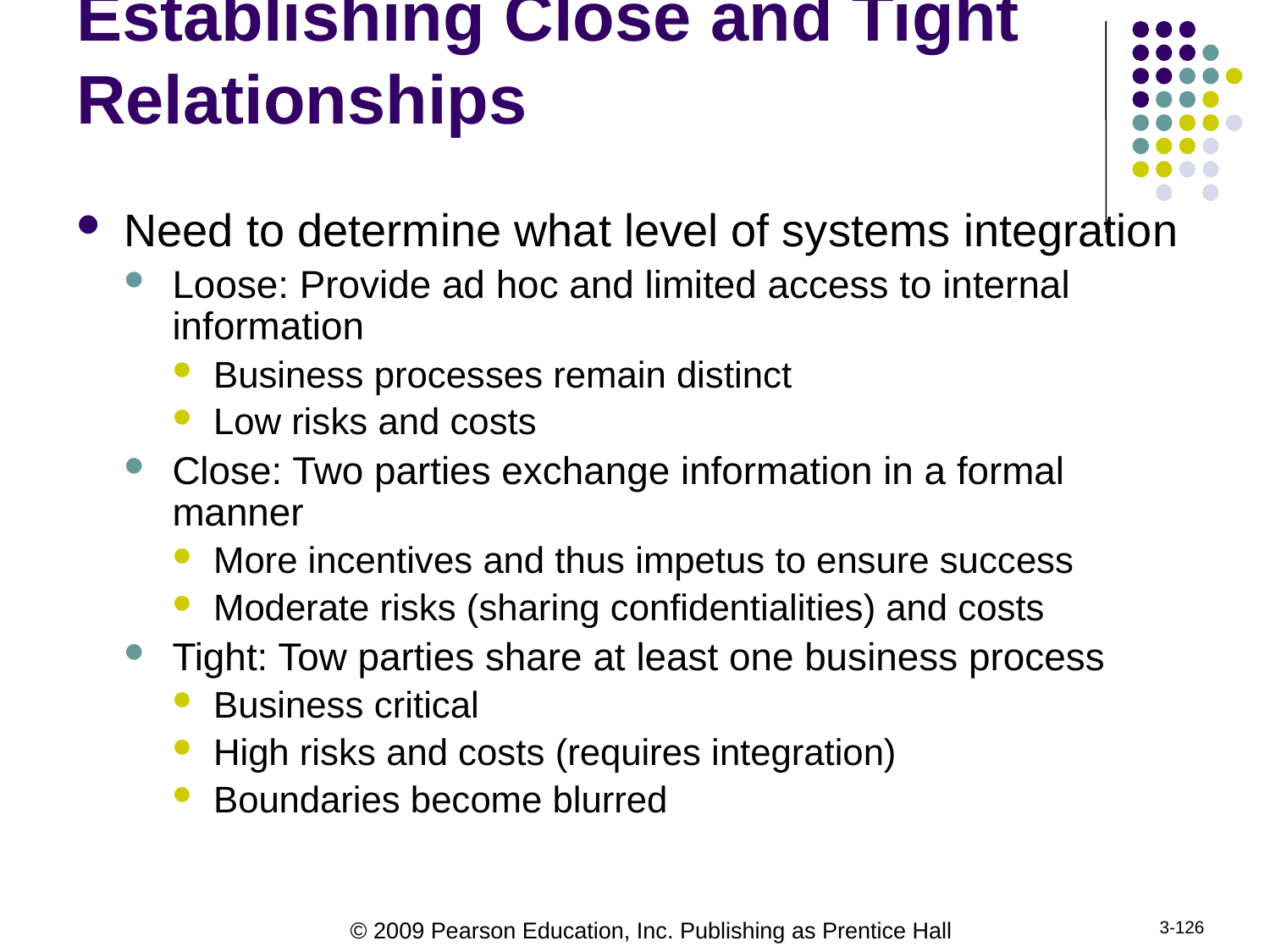

# Establishing Close and Tight Relationships
Need to determine what level of systems integration
Loose: Provide ad hoc and limited access to internal information
Business processes remain distinct
Low risks and costs
Close: Two parties exchange information in a formal manner
More incentives and thus impetus to ensure success
Moderate risks (sharing confidentialities) and costs
Tight: Tow parties share at least one business process
Business critical
High risks and costs (requires integration)
Boundaries become blurred
3-126